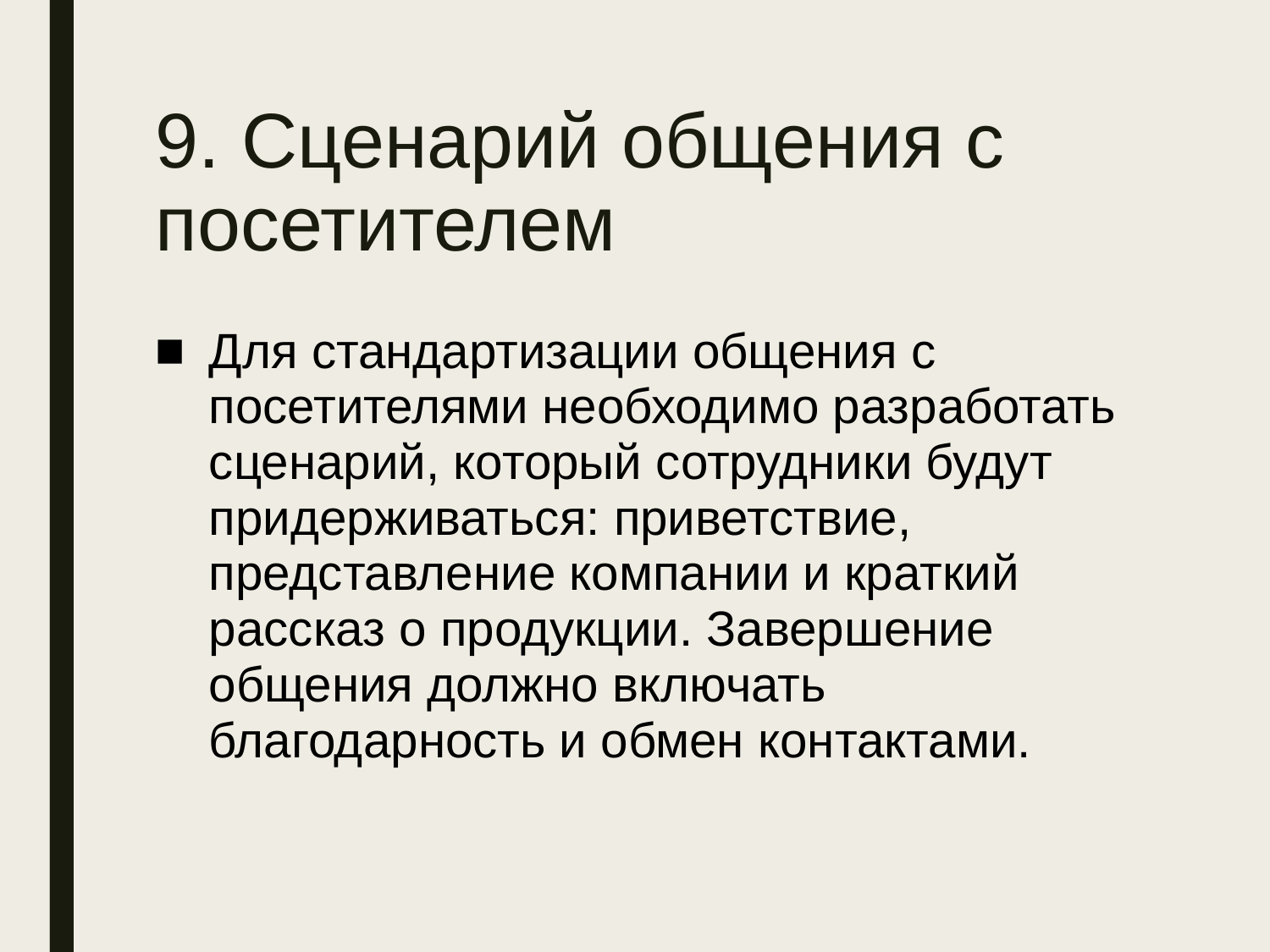

# 9. Сценарий общения с посетителем
Для стандартизации общения с посетителями необходимо разработать сценарий, который сотрудники будут придерживаться: приветствие, представление компании и краткий рассказ о продукции. Завершение общения должно включать благодарность и обмен контактами.